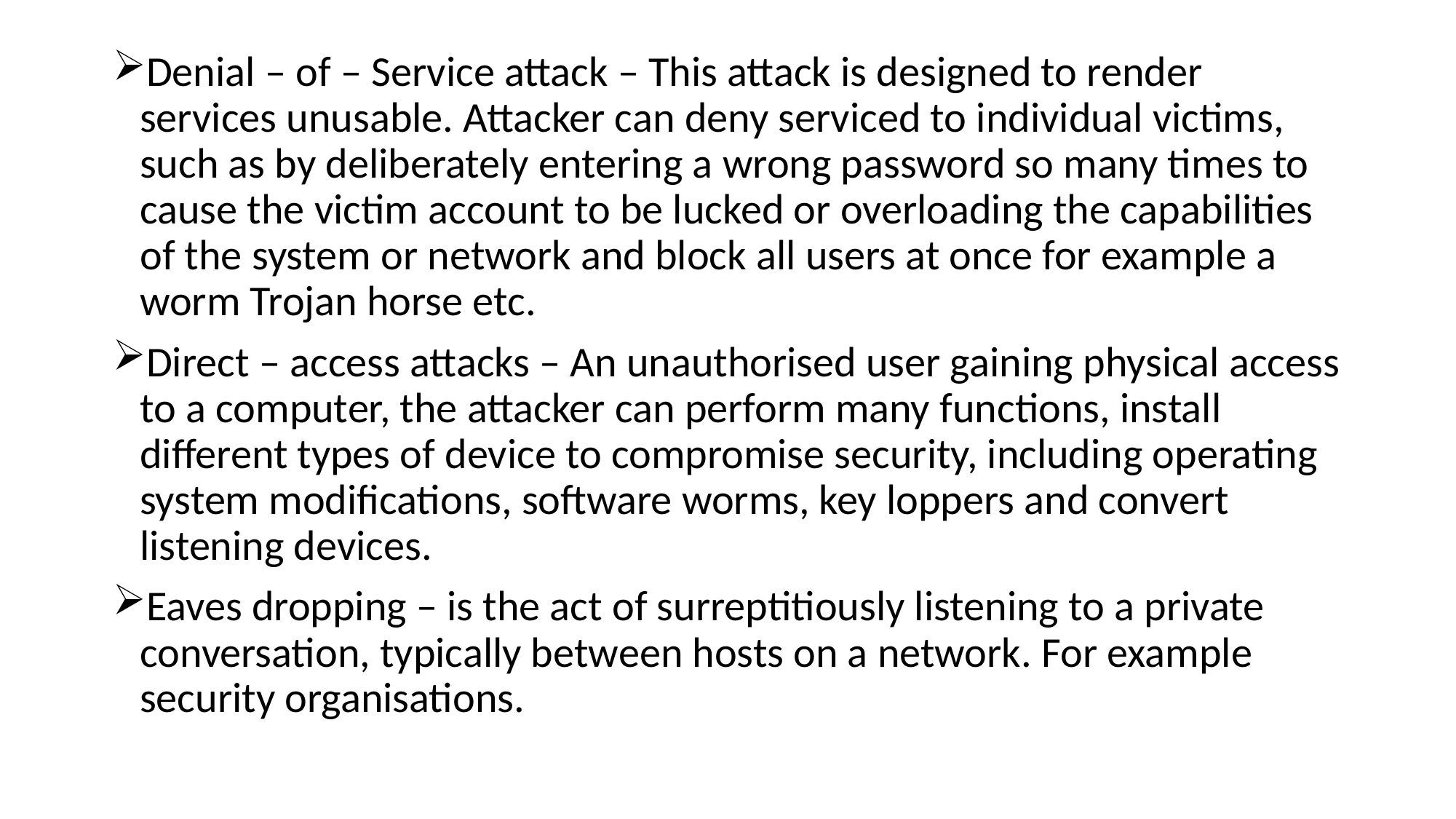

Denial – of – Service attack – This attack is designed to render services unusable. Attacker can deny serviced to individual victims, such as by deliberately entering a wrong password so many times to cause the victim account to be lucked or overloading the capabilities of the system or network and block all users at once for example a worm Trojan horse etc.
Direct – access attacks – An unauthorised user gaining physical access to a computer, the attacker can perform many functions, install different types of device to compromise security, including operating system modifications, software worms, key loppers and convert listening devices.
Eaves dropping – is the act of surreptitiously listening to a private conversation, typically between hosts on a network. For example security organisations.